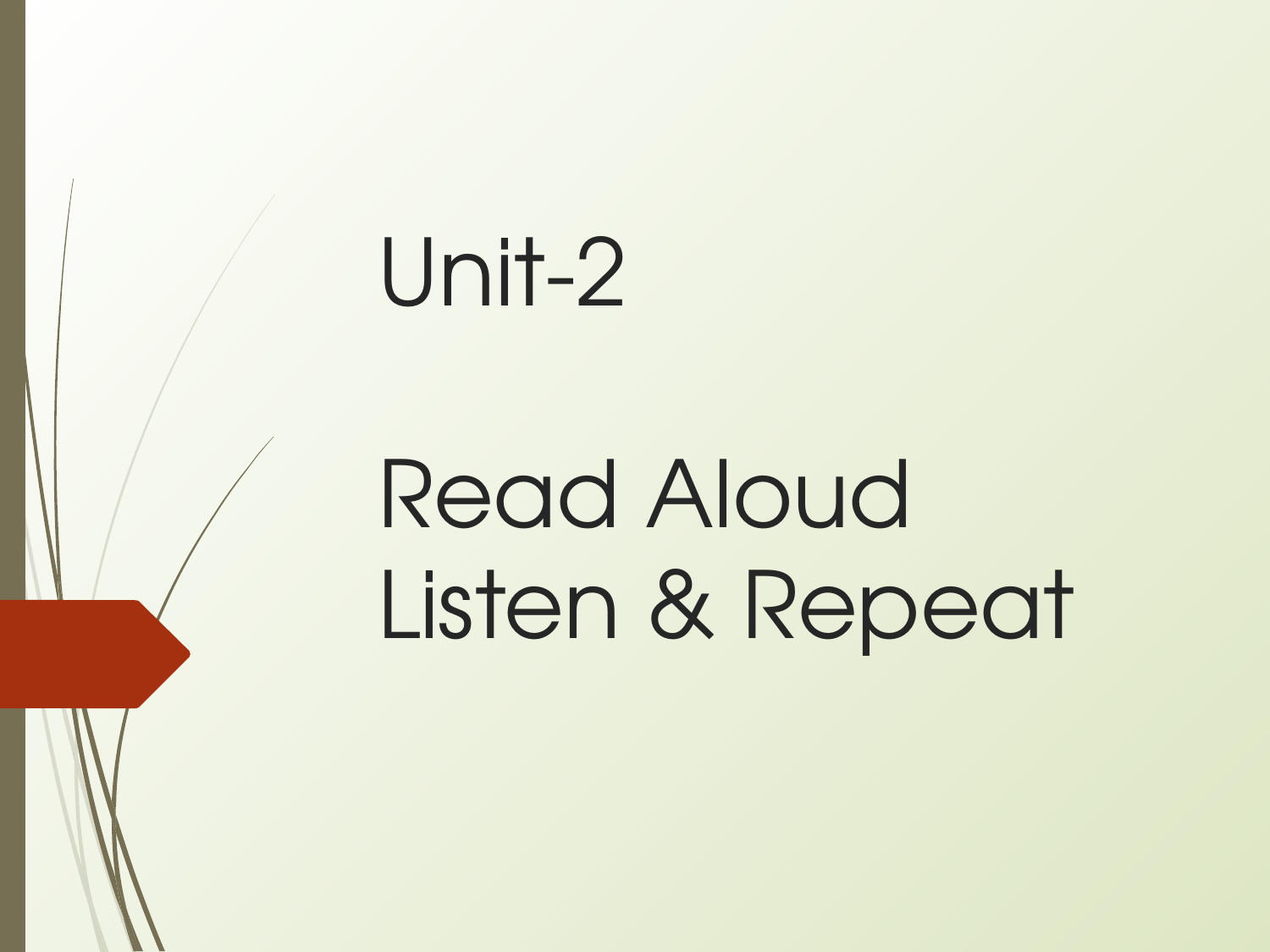

# Unit-2 Read Aloud Listen & Repeat